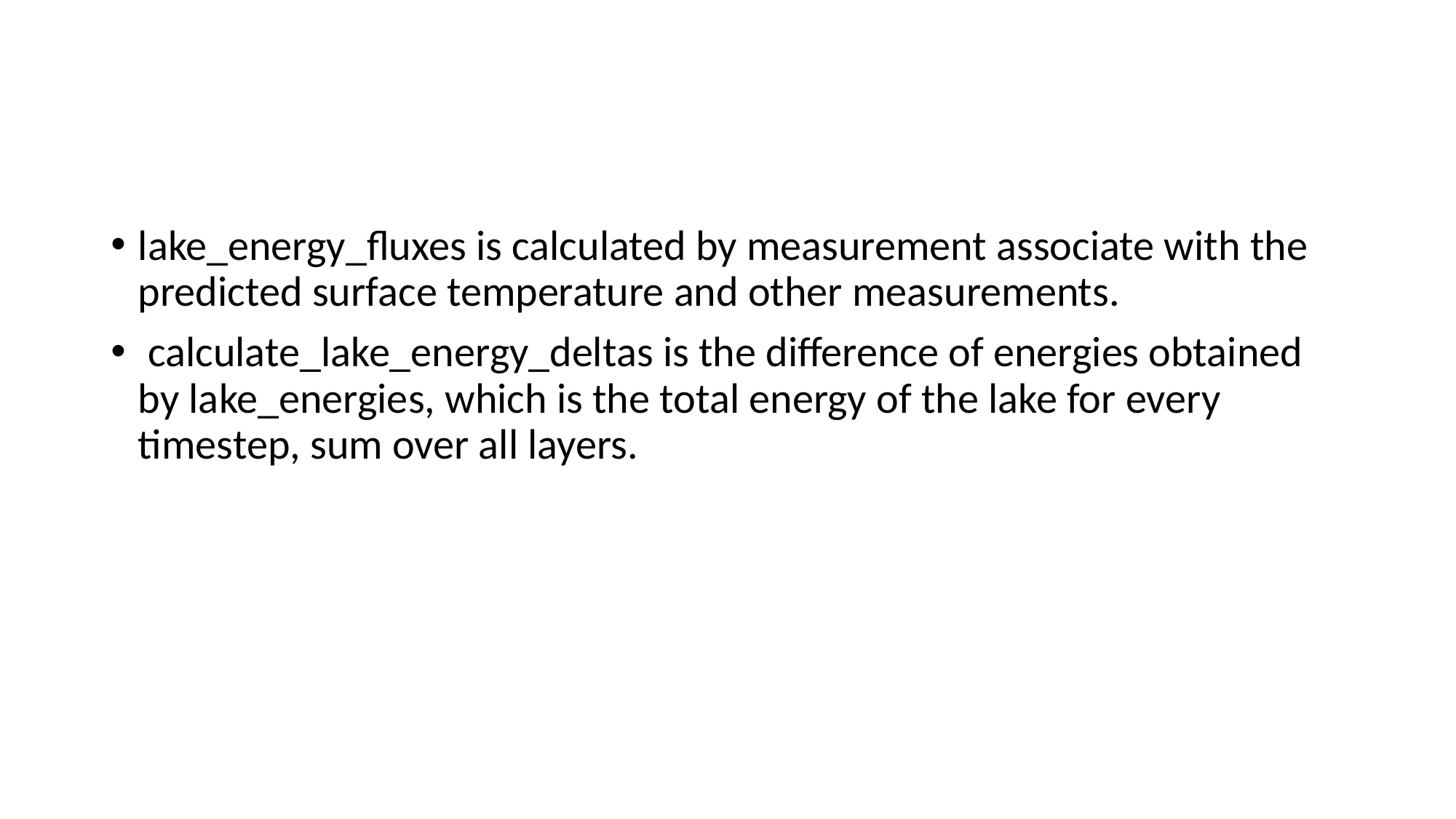

#
lake_energy_fluxes is calculated by measurement associate with the predicted surface temperature and other measurements.
 calculate_lake_energy_deltas is the difference of energies obtained by lake_energies, which is the total energy of the lake for every timestep, sum over all layers.